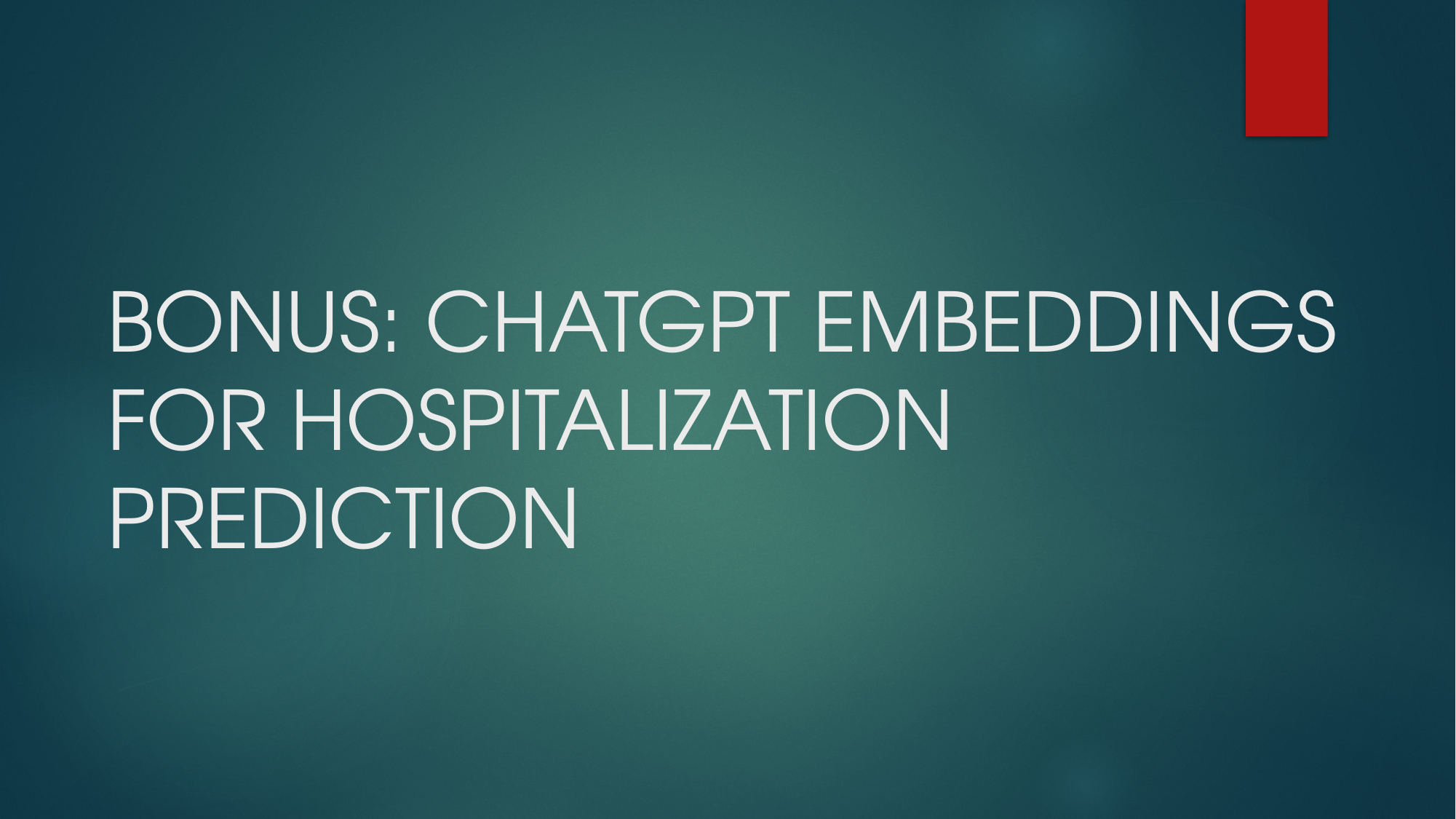

# BONUS: CHATGPT EMBEDDINGS FOR HOSPITALIZATION PREDICTION